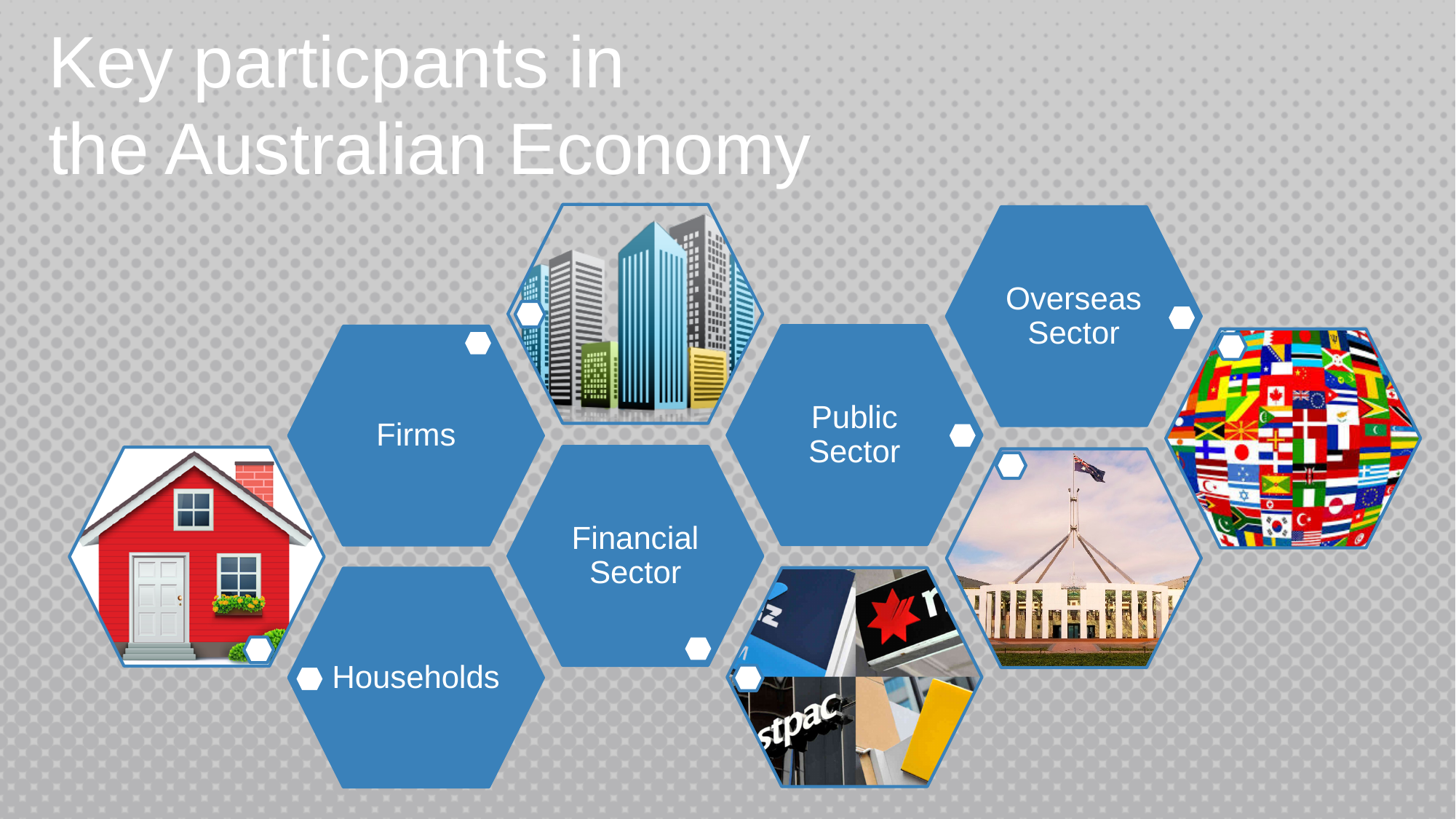

Key particpants in
the Australian Economy
Households
Financial Sector
Firms
Public Sector
Overseas Sector